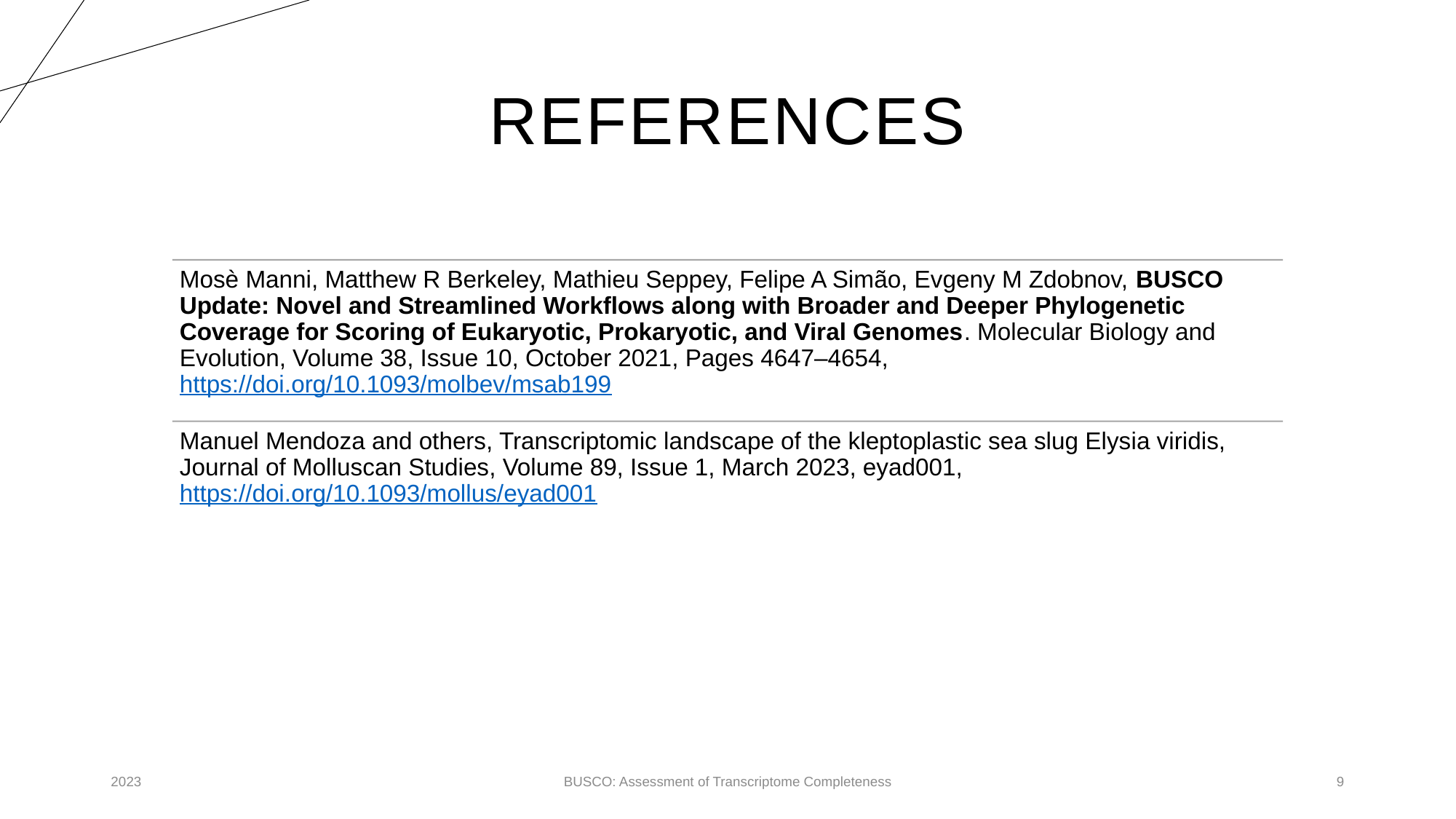

# REFERENCES
Mosè Manni, Matthew R Berkeley, Mathieu Seppey, Felipe A Simão, Evgeny M Zdobnov, BUSCO Update: Novel and Streamlined Workflows along with Broader and Deeper Phylogenetic Coverage for Scoring of Eukaryotic, Prokaryotic, and Viral Genomes. Molecular Biology and Evolution, Volume 38, Issue 10, October 2021, Pages 4647–4654, https://doi.org/10.1093/molbev/msab199
Manuel Mendoza and others, Transcriptomic landscape of the kleptoplastic sea slug Elysia viridis, Journal of Molluscan Studies, Volume 89, Issue 1, March 2023, eyad001, https://doi.org/10.1093/mollus/eyad001
2023
BUSCO: Assessment of Transcriptome Completeness
9